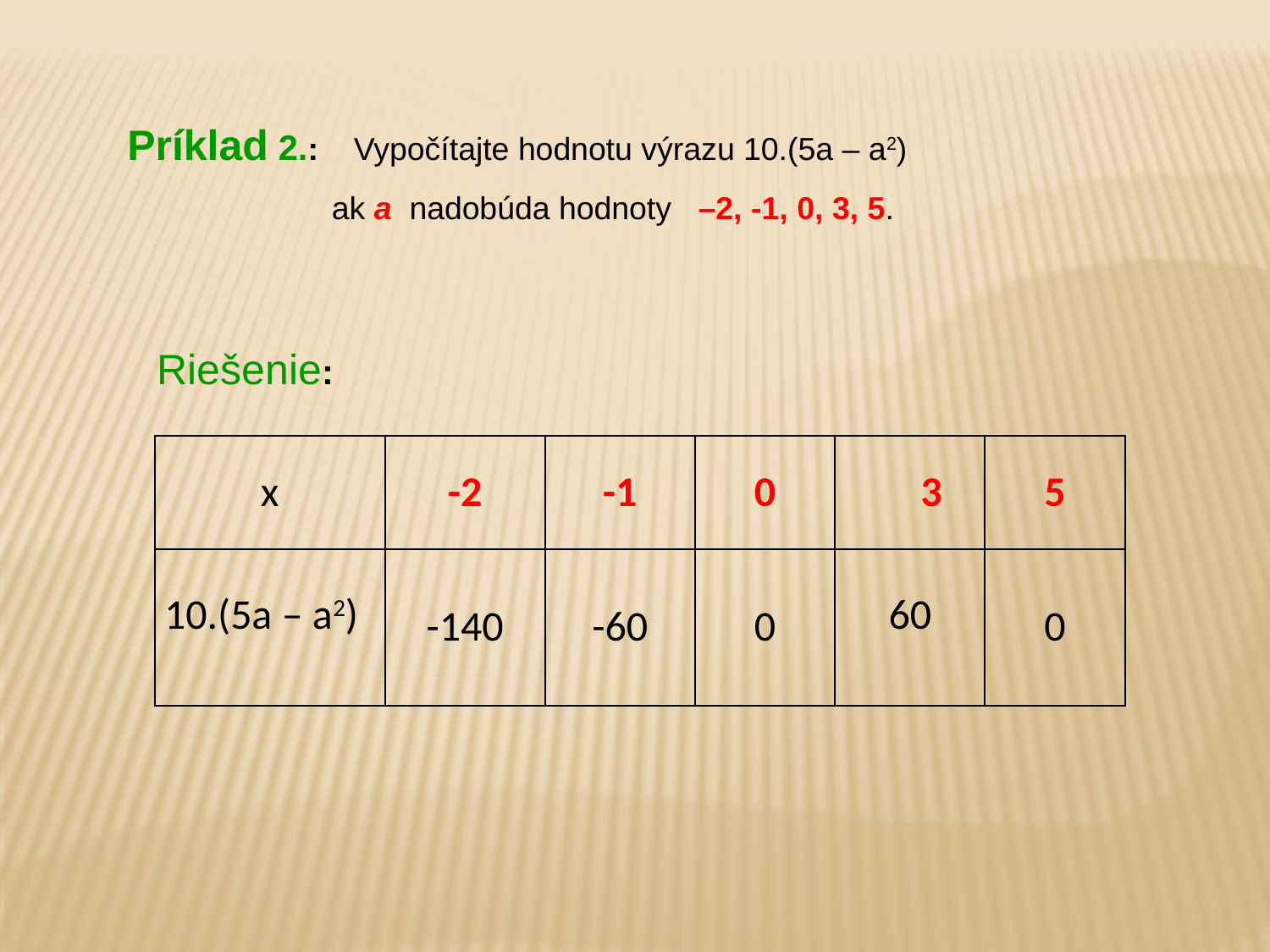

Príklad 2.:    Vypočítajte hodnotu výrazu 10.(5a – a2)
                       ak a  nadobúda hodnoty   –2, -1, 0, 3, 5.
Riešenie:
| x | -2 | -1 | 0 | 3 | 5 |
| --- | --- | --- | --- | --- | --- |
| 10.(5a – a2) | -140 | -60 | 0 | 60 | 0 |